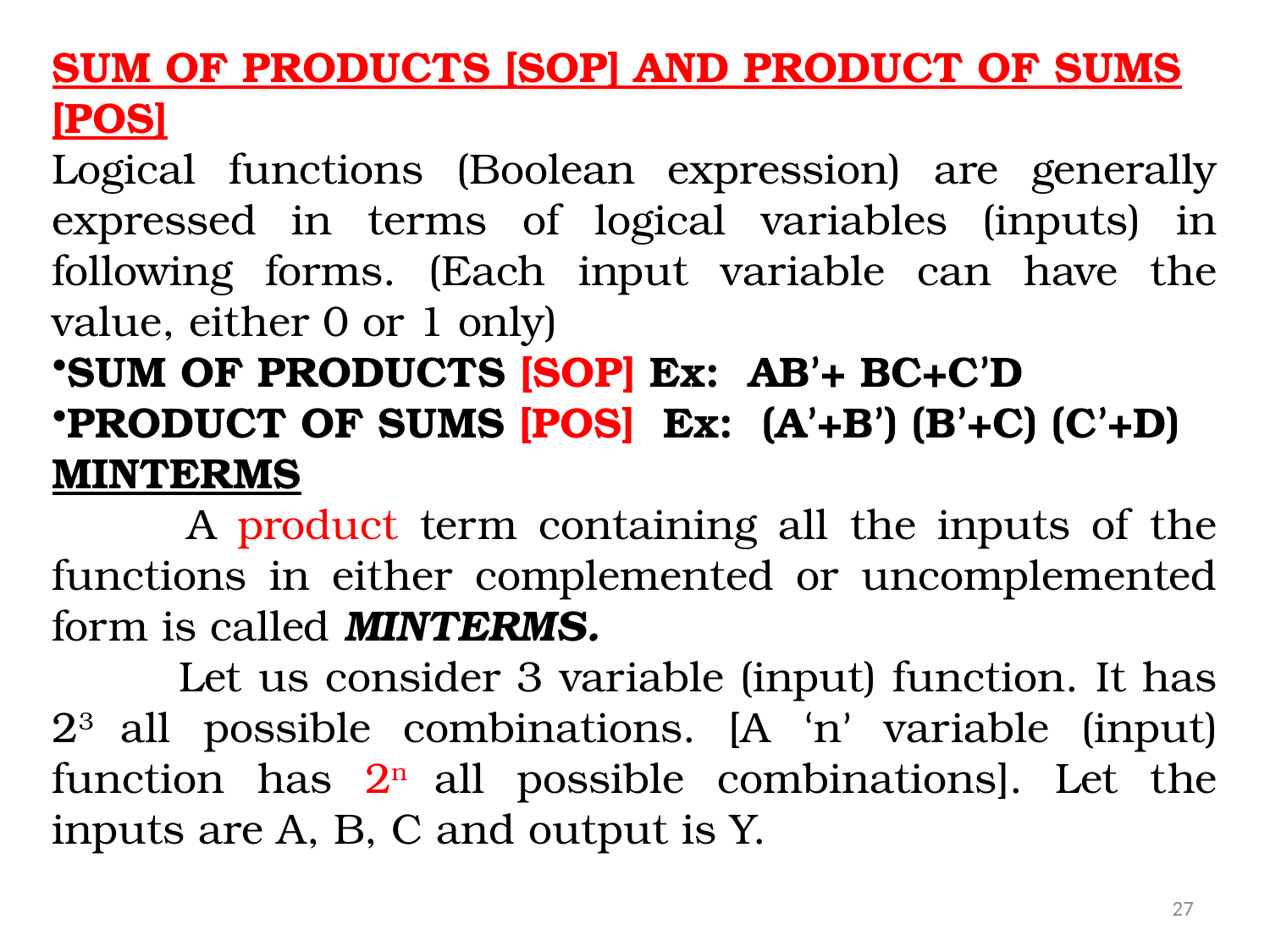

SUM OF PRODUCTS [SOP] AND PRODUCT OF SUMS [POS]
Logical functions (Boolean expression) are generally expressed in terms of logical variables (inputs) in following forms. (Each input variable can have the value, either 0 or 1 only)
SUM OF PRODUCTS [SOP] Ex:  AB’+ BC+C’D
PRODUCT OF SUMS [POS]  Ex:  (A’+B’) (B’+C) (C’+D)
MINTERMS
 	A product term containing all the inputs of the functions in either complemented or uncomplemented form is called MINTERMS.
	Let us consider 3 variable (input) function. It has 23 all possible combinations. [A ‘n’ variable (input) function has 2n all possible combinations]. Let the inputs are A, B, C and output is Y.
27